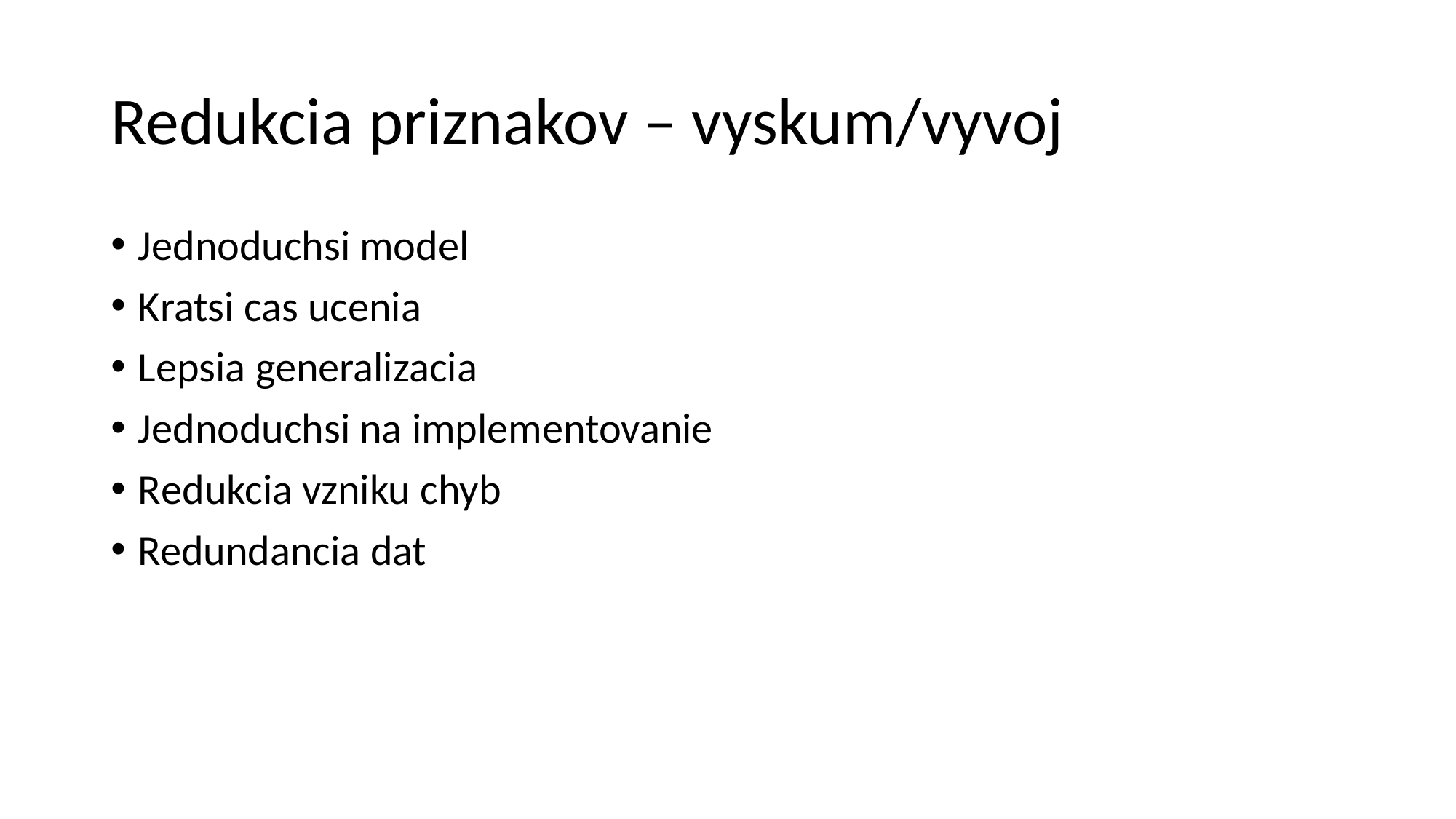

# Redukcia priznakov – vyskum/vyvoj
Jednoduchsi model
Kratsi cas ucenia
Lepsia generalizacia
Jednoduchsi na implementovanie
Redukcia vzniku chyb
Redundancia dat